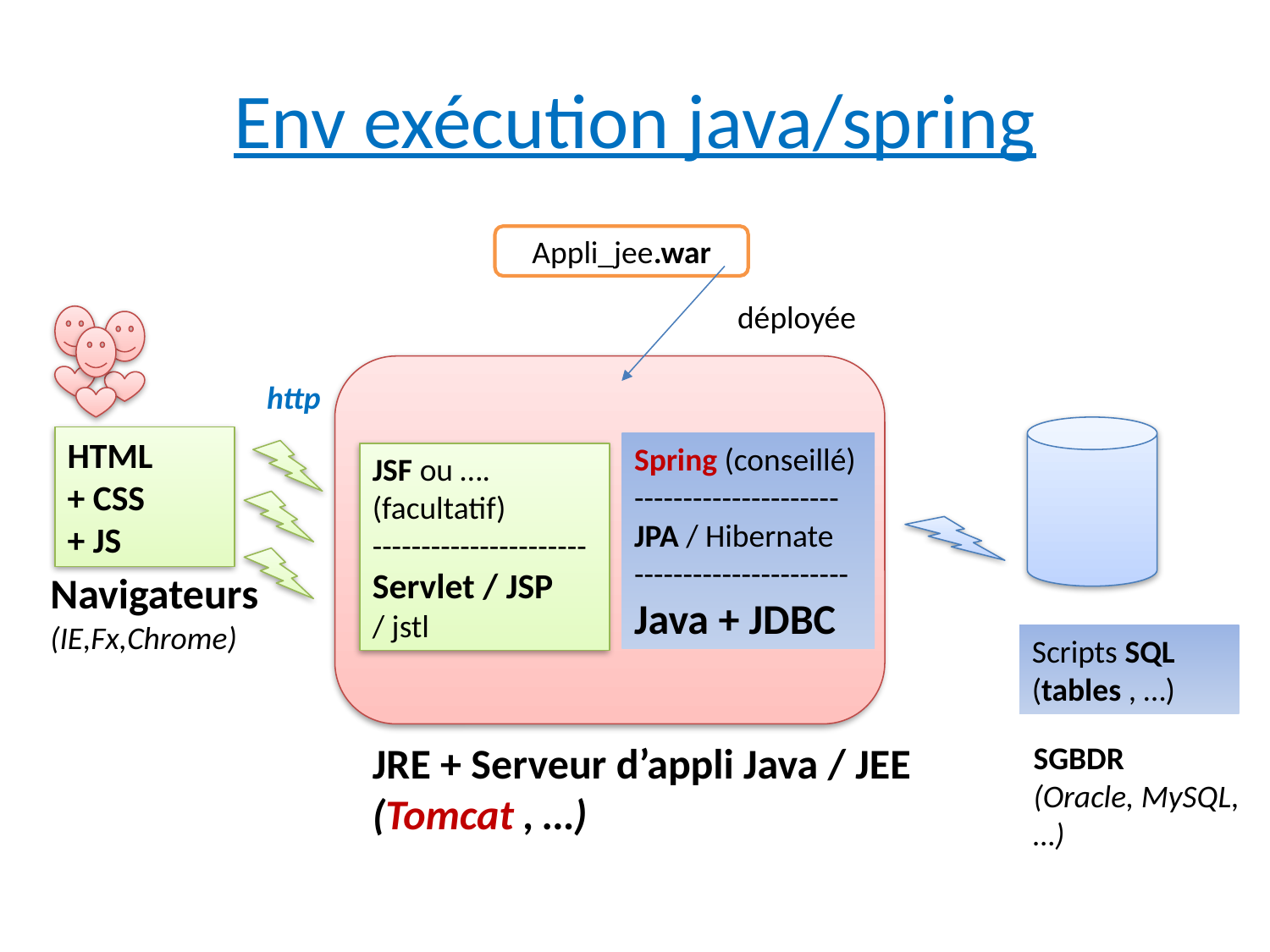

Env exécution java/spring
Appli_jee.war

déployée

http

HTML
+ CSS
+ JS
Spring (conseillé)
---------------------
JPA / Hibernate
----------------------
Java + JDBC

JSF ou …. (facultatif)
----------------------
Servlet / JSP
/ jstl

Navigateurs
(IE,Fx,Chrome)
Scripts SQL
(tables , …)
JRE + Serveur d’appli Java / JEE
(Tomcat , …)
SGBDR
(Oracle, MySQL,
…)